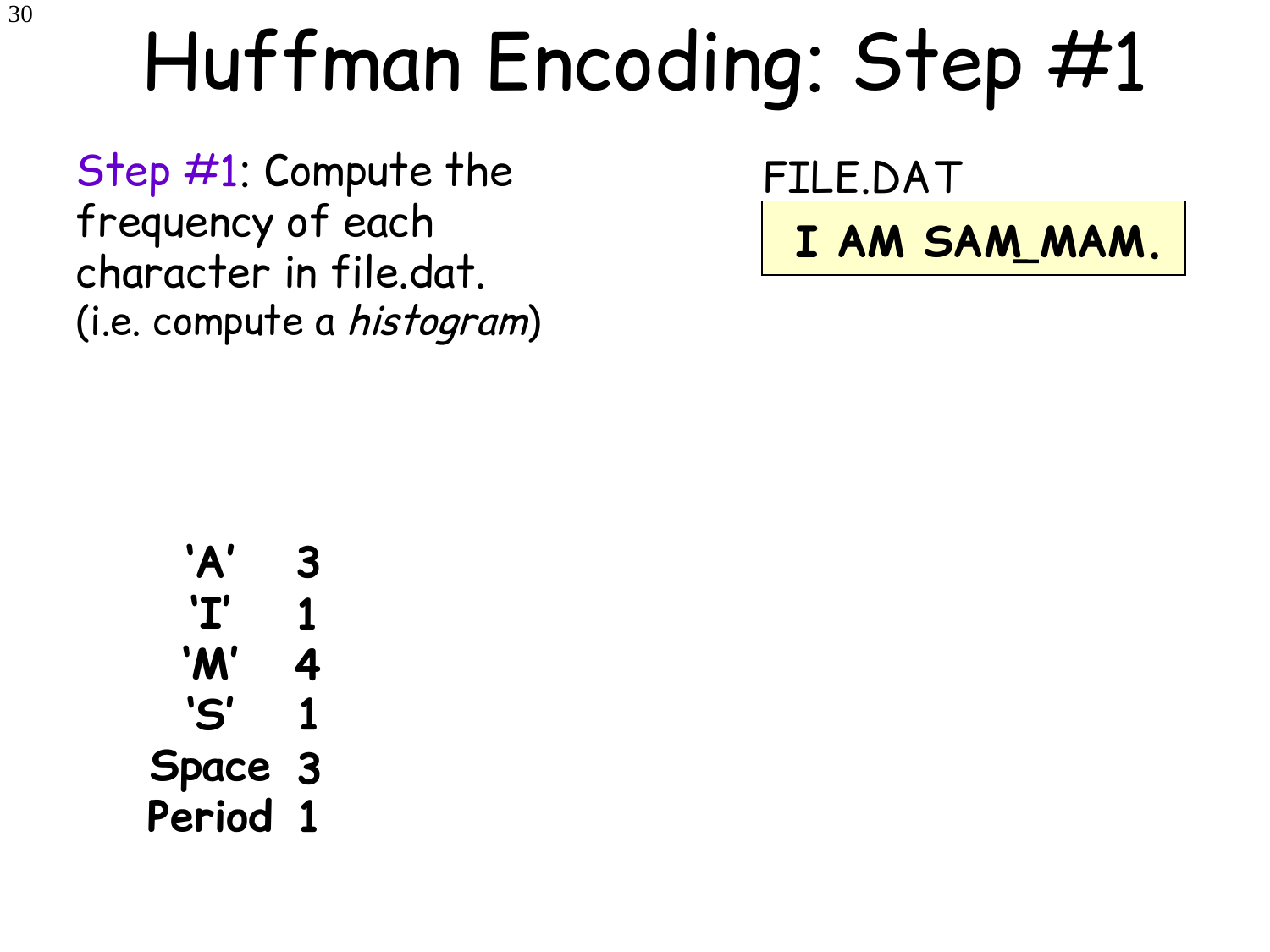

# Huffman Encoding: Step #1
30
Step #1: Compute the frequency of each character in file.dat.
(i.e. compute a histogram)
FILE.DAT

I AM SAM MAM.

‘A’
‘I’
‘M’
‘S’
Space
Period
3
1
4
1
3
1